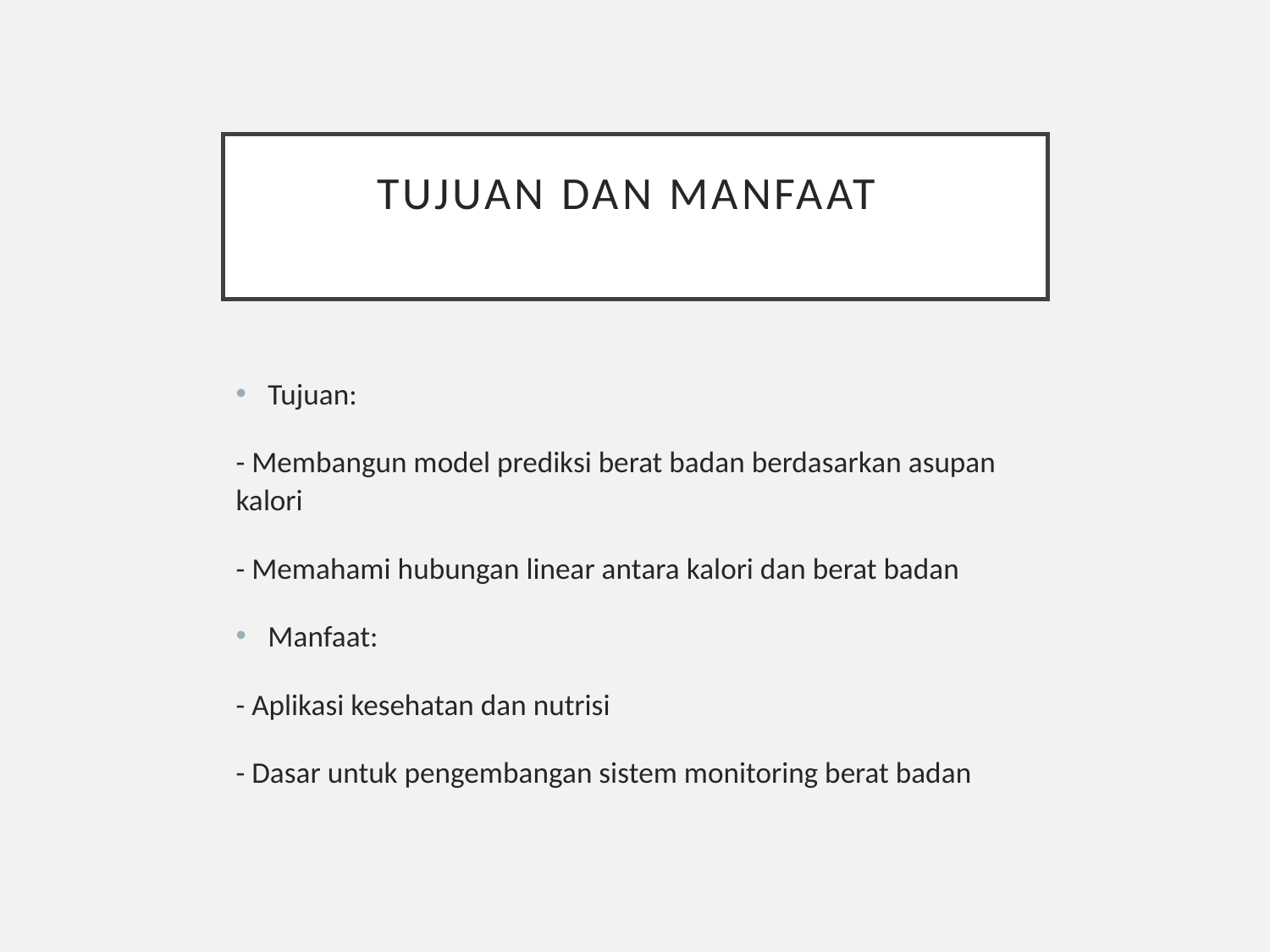

# Tujuan DAN Manfaat
Tujuan:
- Membangun model prediksi berat badan berdasarkan asupan kalori
- Memahami hubungan linear antara kalori dan berat badan
Manfaat:
- Aplikasi kesehatan dan nutrisi
- Dasar untuk pengembangan sistem monitoring berat badan